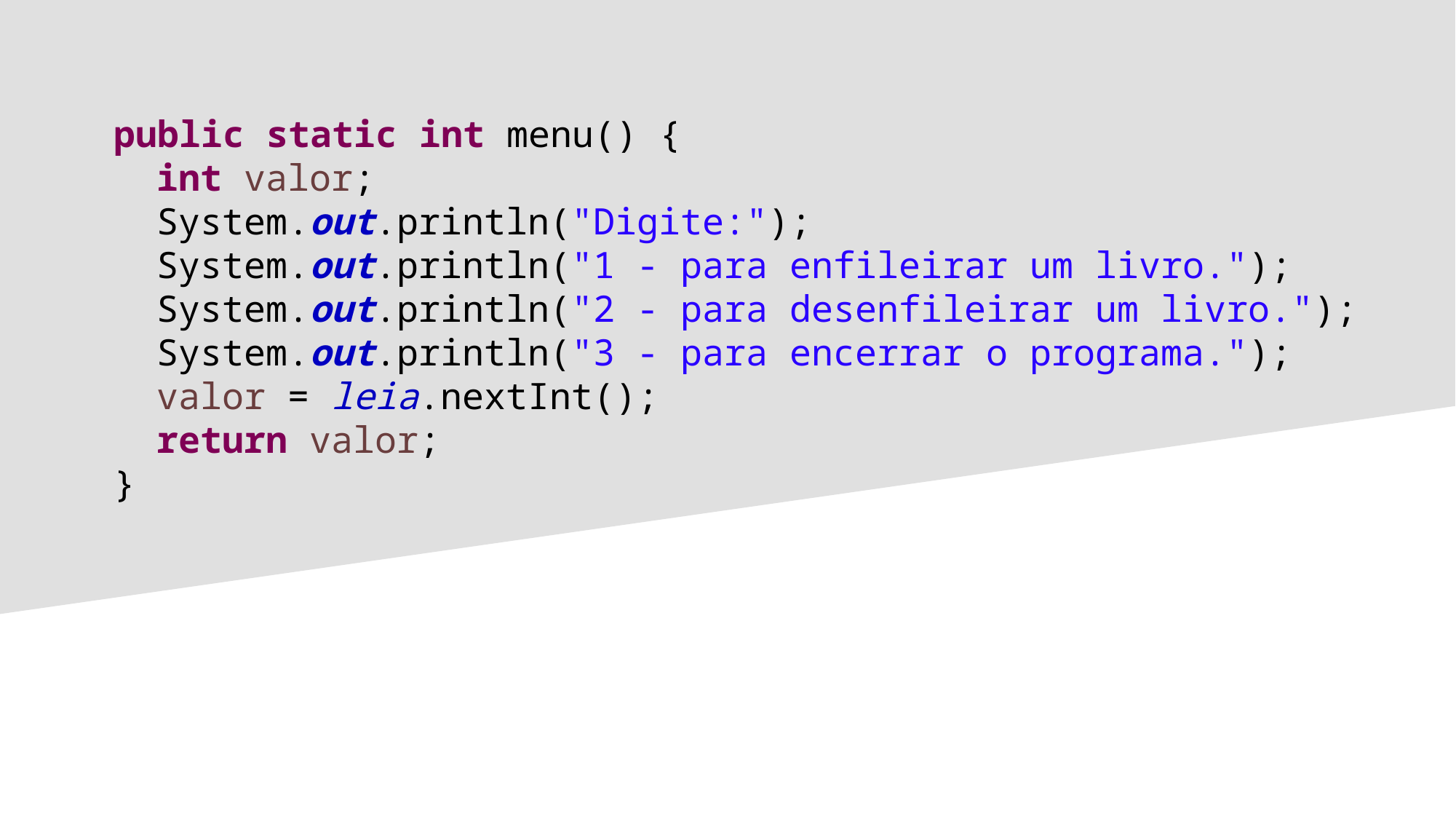

public static int menu() {
int valor;
System.out.println("Digite:");
System.out.println("1 - para enfileirar um livro.");
System.out.println("2 - para desenfileirar um livro.");
System.out.println("3 - para encerrar o programa.");
valor = leia.nextInt();
return valor;
}